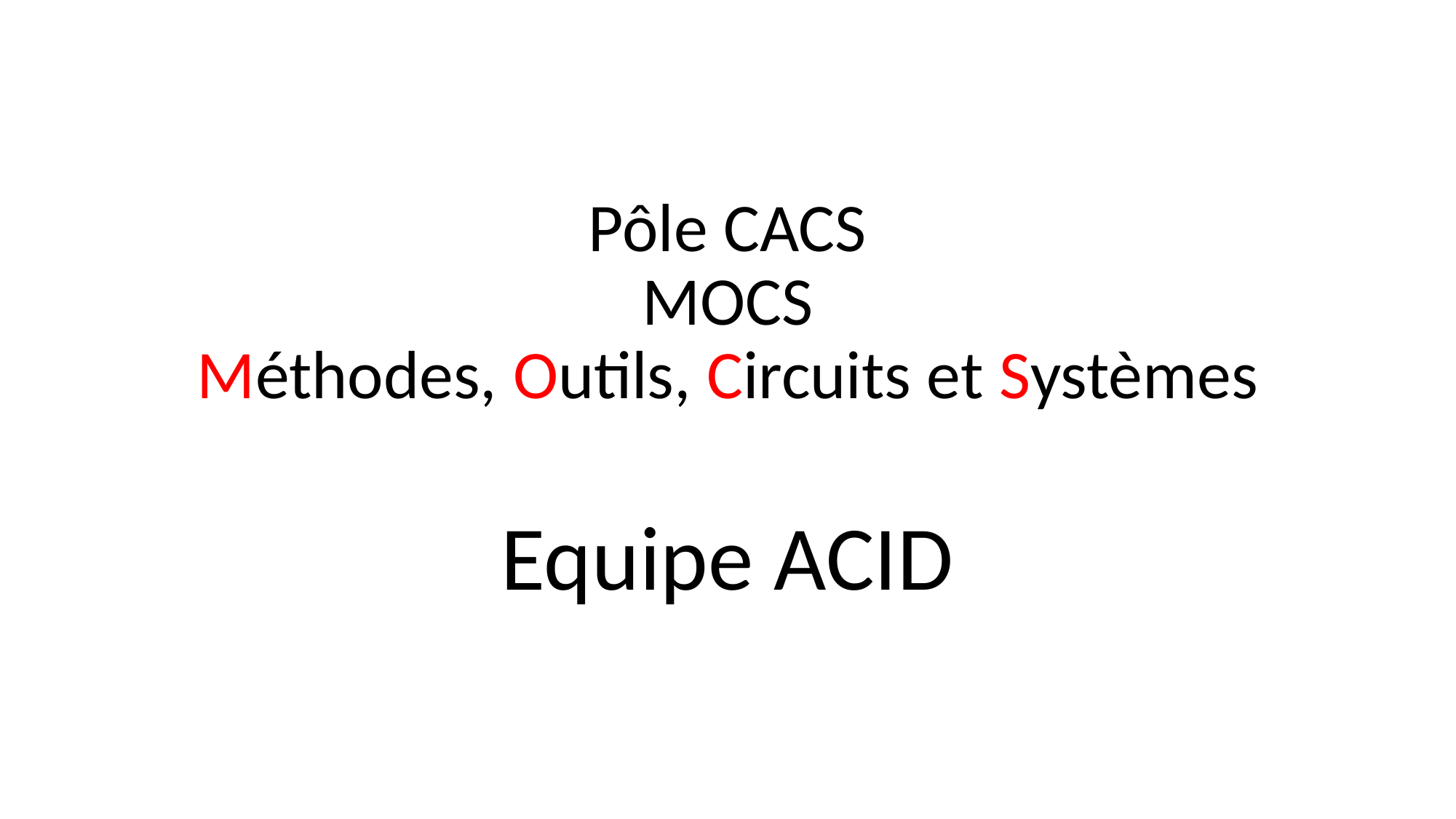

Pôle CACS
MOCS
Méthodes, Outils, Circuits et Systèmes
Equipe ACID